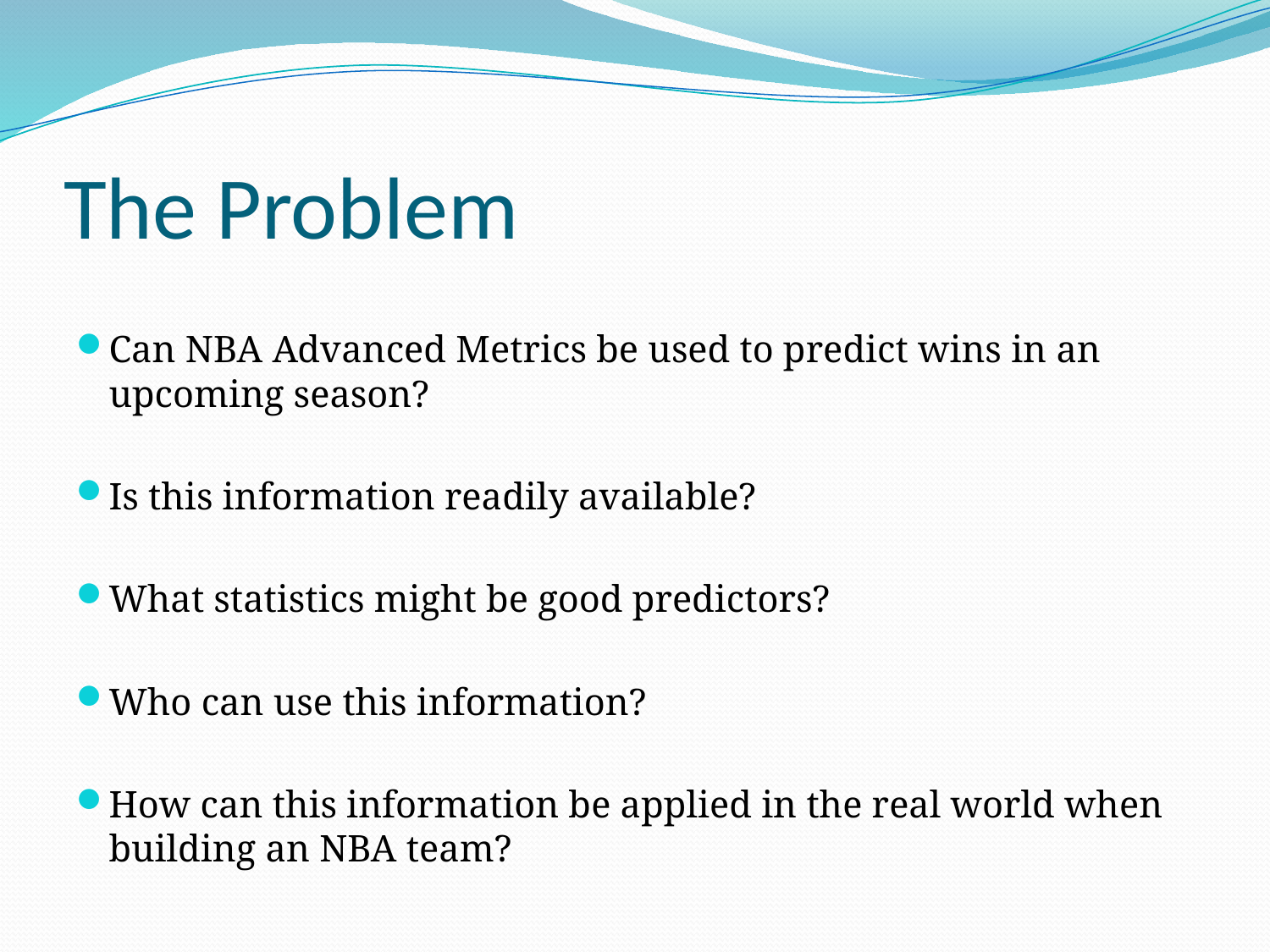

# The Problem

Can NBA Advanced Metrics be used to predict wins in an upcoming season?

Is this information readily available?

What statistics might be good predictors?

Who can use this information?

How can this information be applied in the real world when building an NBA team?